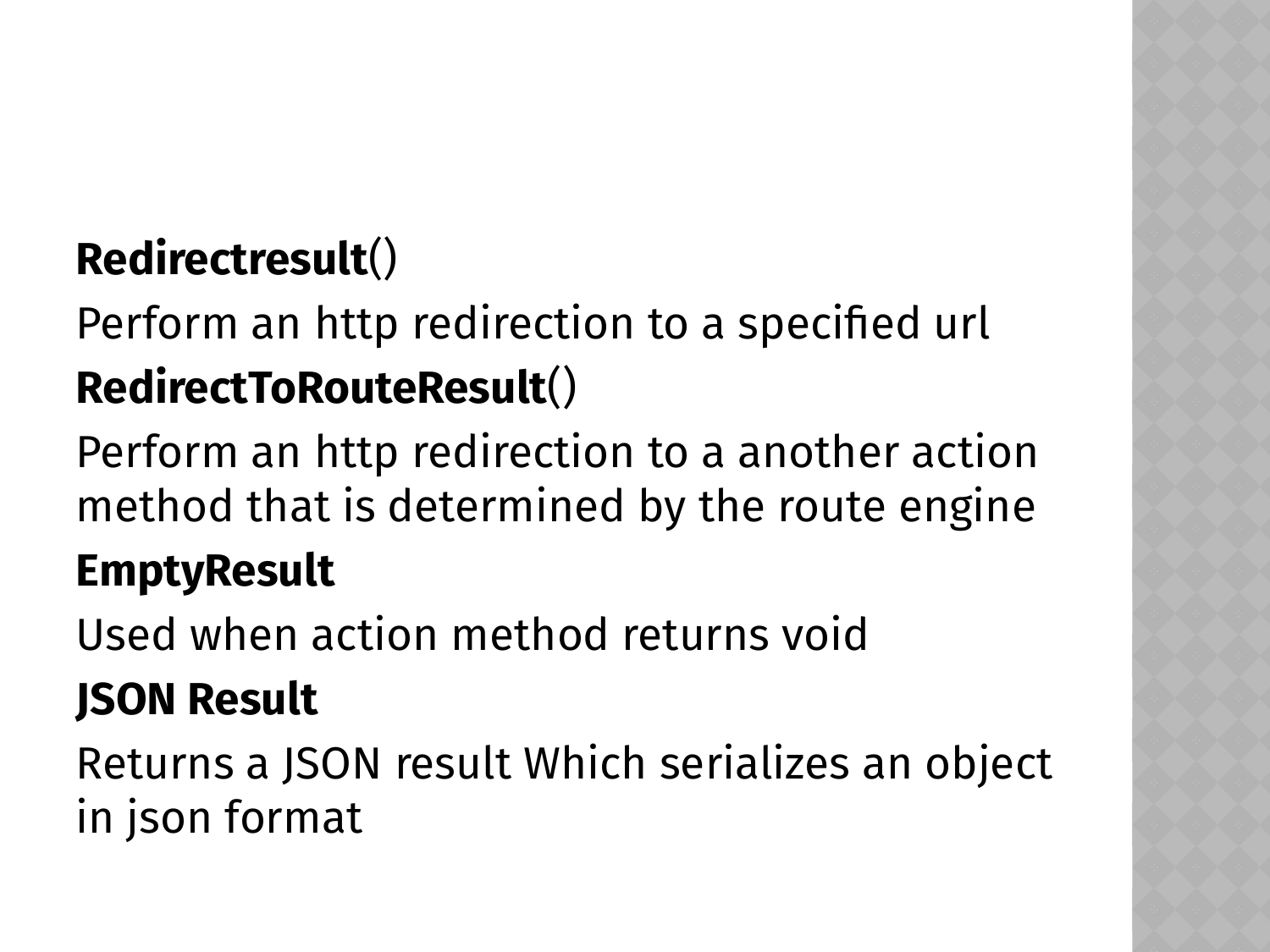

#
Redirectresult()
Perform an http redirection to a specified url
RedirectToRouteResult()
Perform an http redirection to a another action method that is determined by the route engine
EmptyResult
Used when action method returns void
JSON Result
Returns a JSON result Which serializes an object in json format